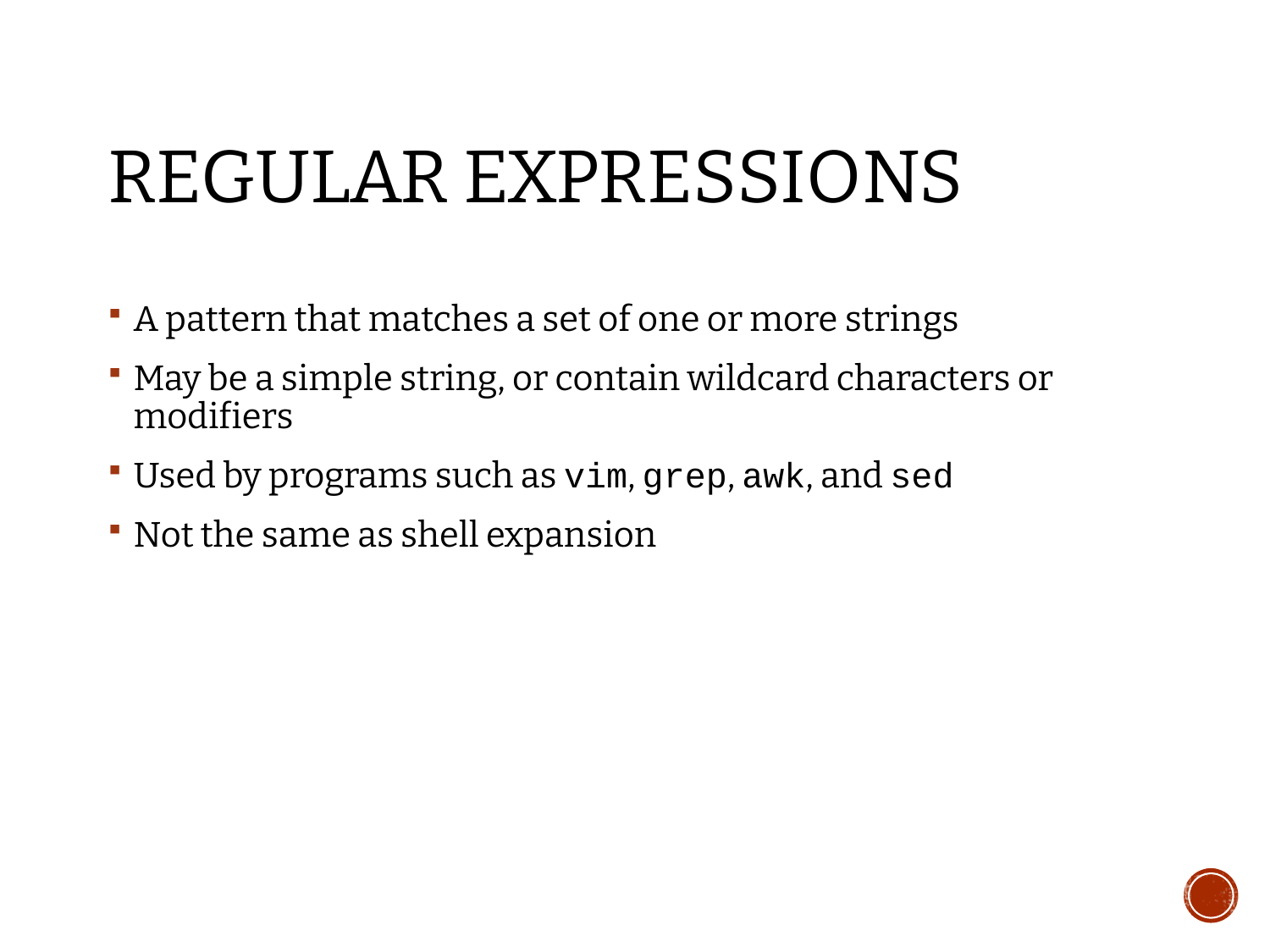

# Regular Expressions
A pattern that matches a set of one or more strings
May be a simple string, or contain wildcard characters or modifiers
Used by programs such as vim, grep, awk, and sed
Not the same as shell expansion